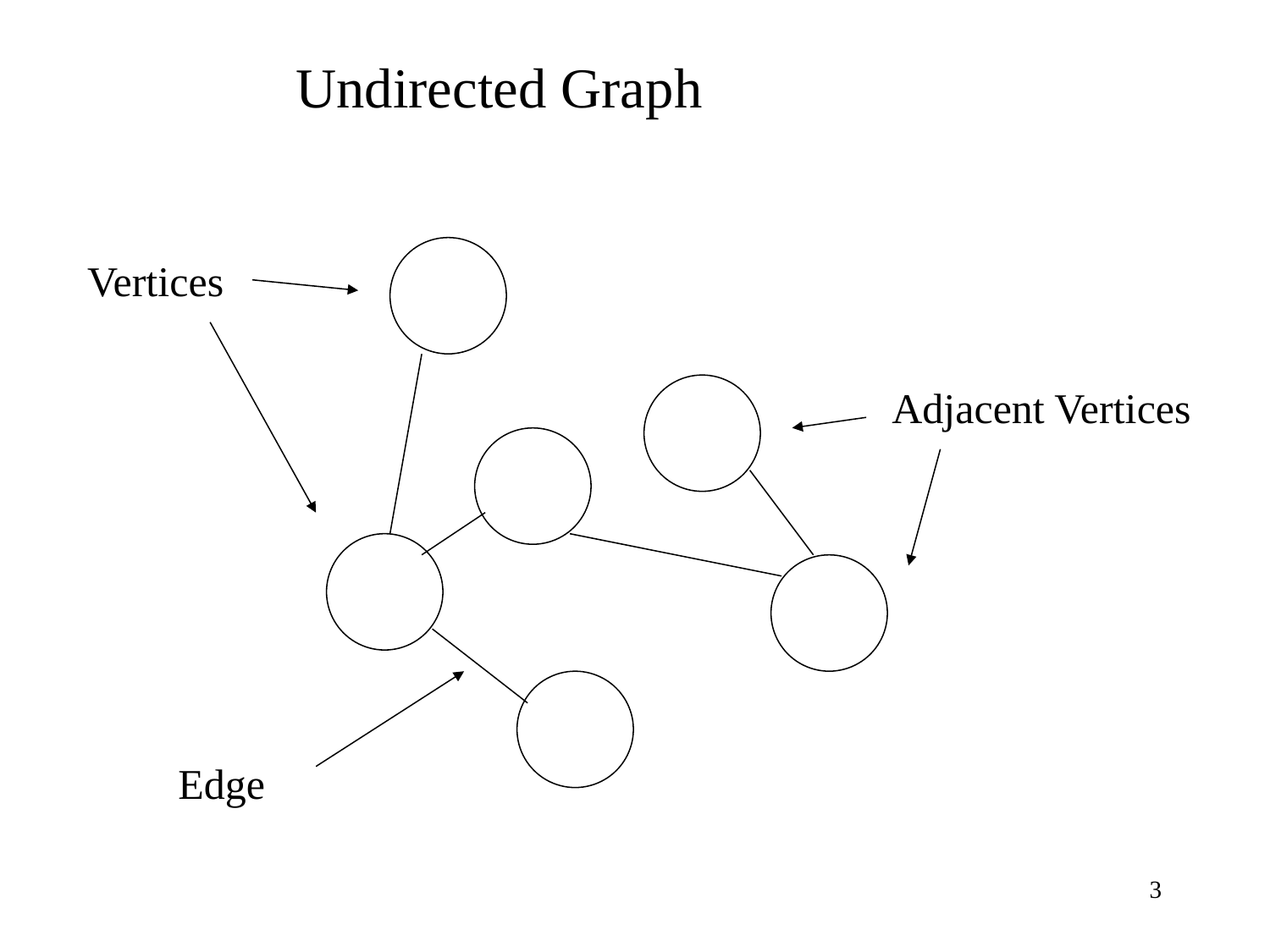

Undirected Graph

Vertices

Adjacent Vertices

Edge
3